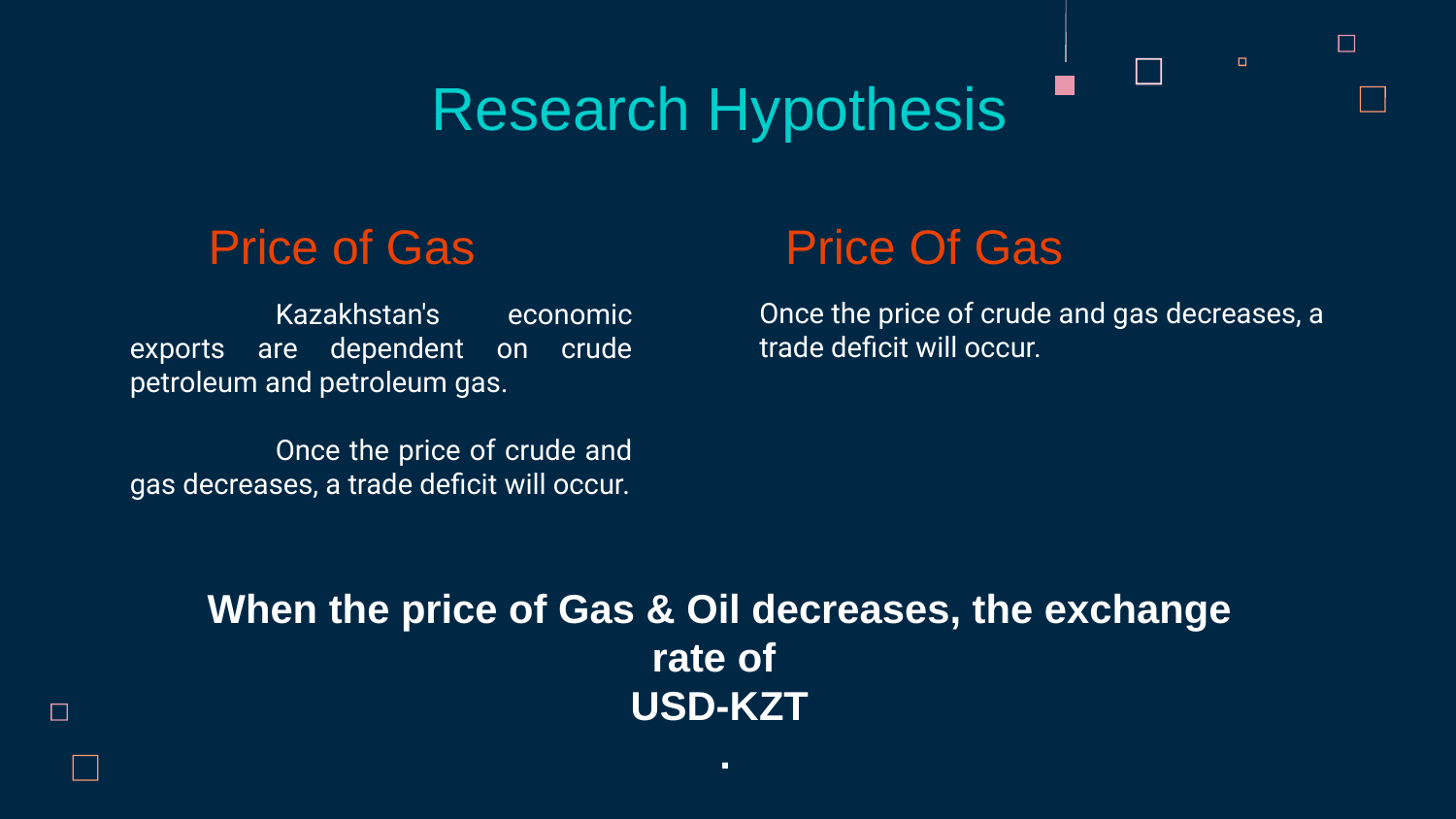

Research Hypothesis
# Price of Gas
Price Of Gas
Once the price of crude and gas decreases, a trade deficit will occur.
	Kazakhstan's economic exports are dependent on crude petroleum and petroleum gas.

	Once the price of crude and gas decreases, a trade deficit will occur.
When the price of Gas & Oil decreases, the exchange rate of
USD-KZT
 .